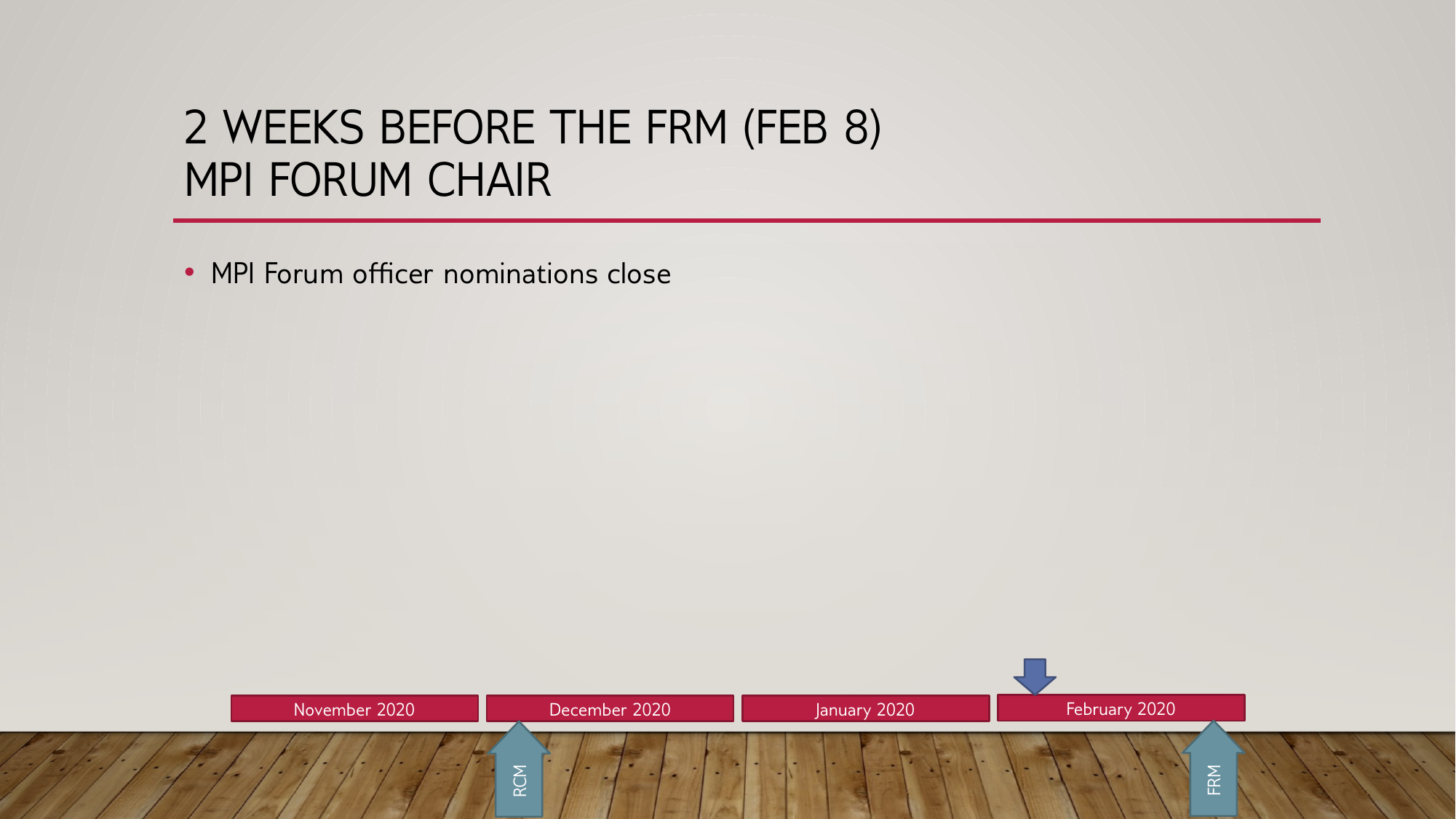

# 2 weeks before the FRM (Feb 8) MPI Forum Chair
MPI Forum officer nominations close

February 2020
November 2020
December 2020
January 2020
FRM
RCM